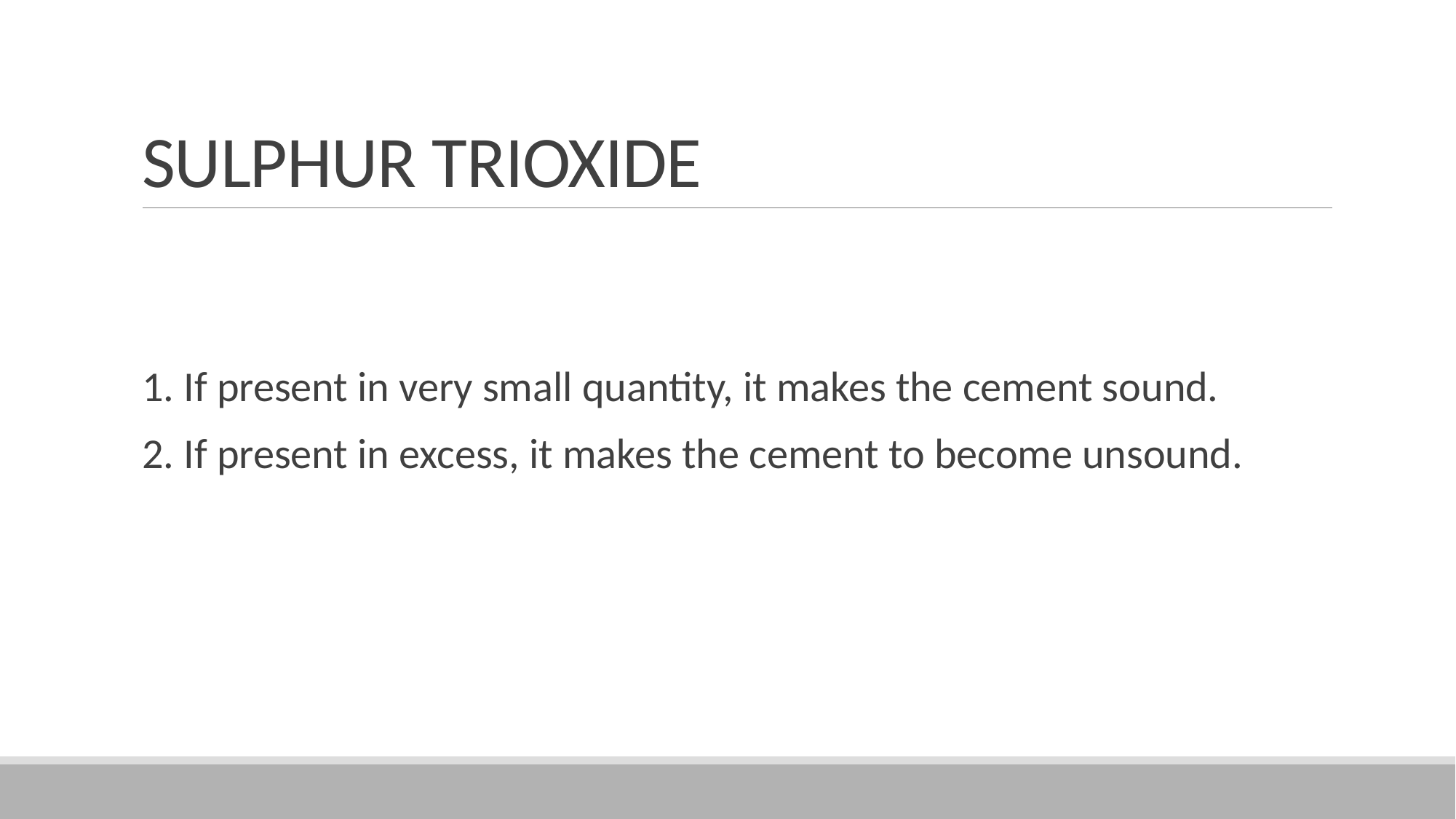

# SULPHUR TRIOXIDE

1. If present in very small quantity, it makes the cement sound.
2. If present in excess, it makes the cement to become unsound.